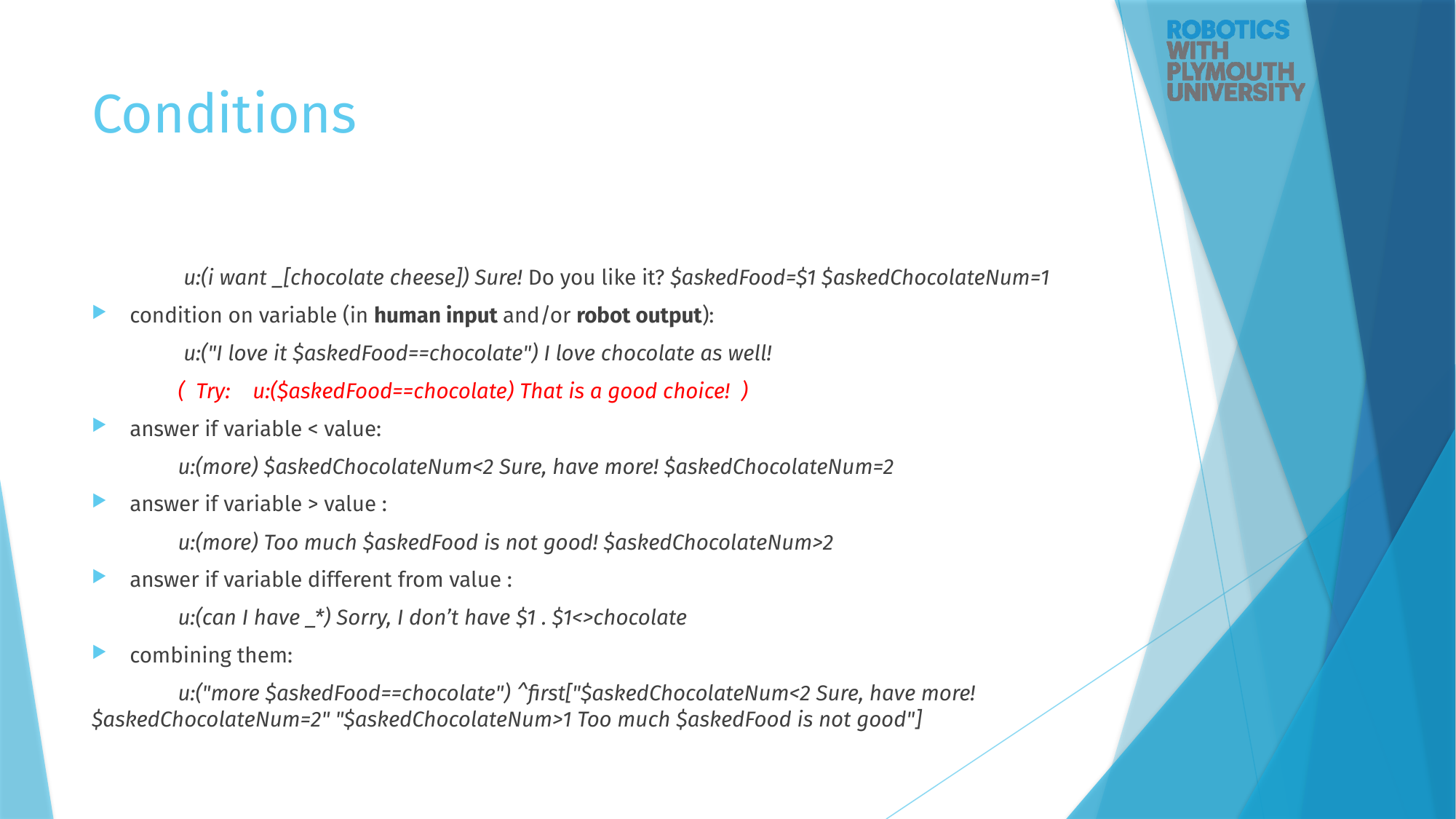

# Conditions
	 u:(i want _[chocolate cheese]) Sure! Do you like it? $askedFood=$1 $askedChocolateNum=1
condition on variable (in human input and/or robot output):
	 u:("I love it $askedFood==chocolate") I love chocolate as well!
	(  Try:    u:($askedFood==chocolate) That is a good choice!  )
answer if variable < value:
	u:(more) $askedChocolateNum<2 Sure, have more! $askedChocolateNum=2
answer if variable > value :
	u:(more) Too much $askedFood is not good! $askedChocolateNum>2
answer if variable different from value :
	u:(can I have _*) Sorry, I don’t have $1 . $1<>chocolate
combining them:
	u:("more $askedFood==chocolate") ^first["$askedChocolateNum<2 Sure, have more! $askedChocolateNum=2" "$askedChocolateNum>1 Too much $askedFood is not good"]